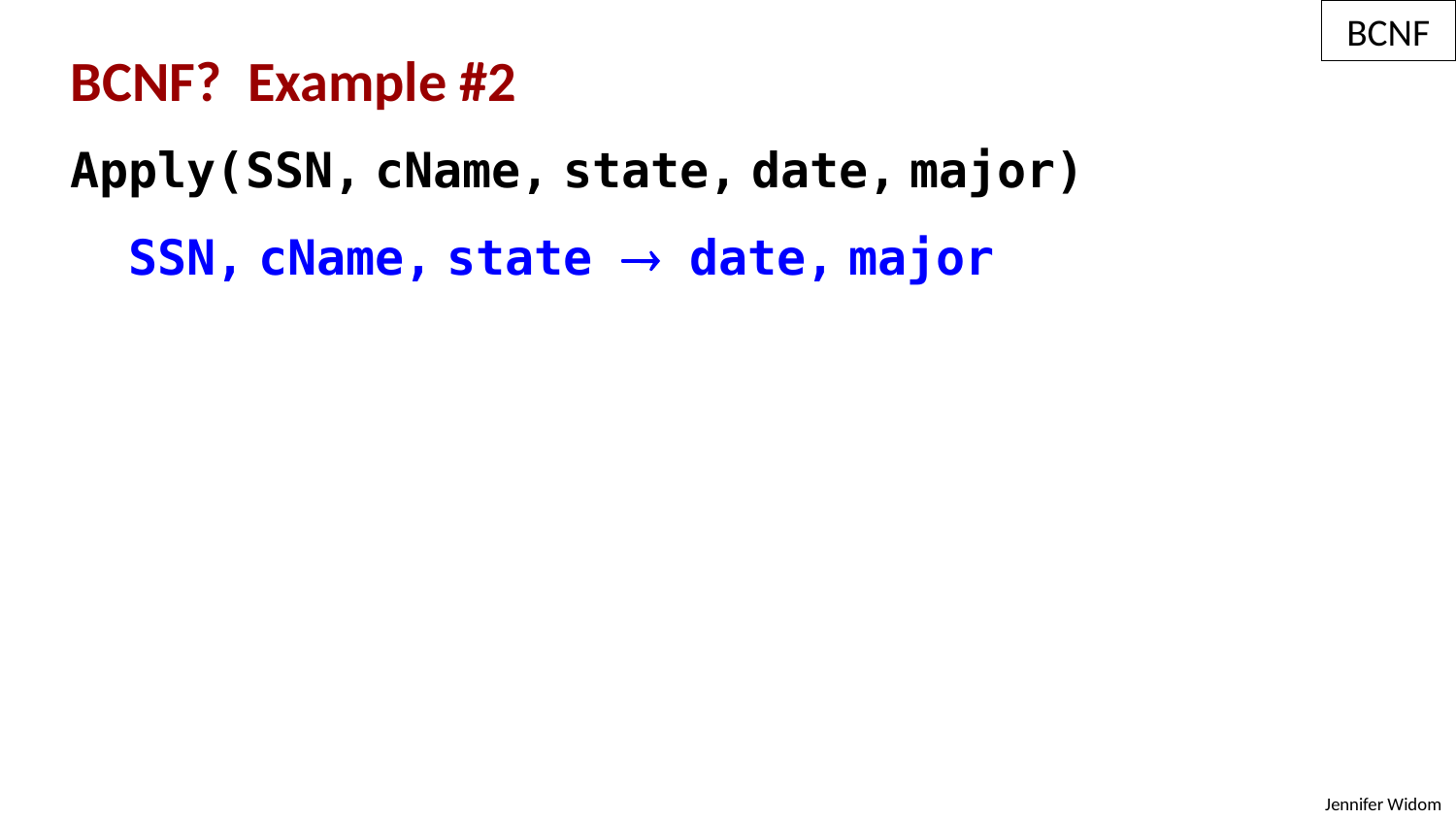

BCNF
BCNF?  Example #2
Apply(SSN, cName, state, date, major)
  SSN, cName, state → date, major